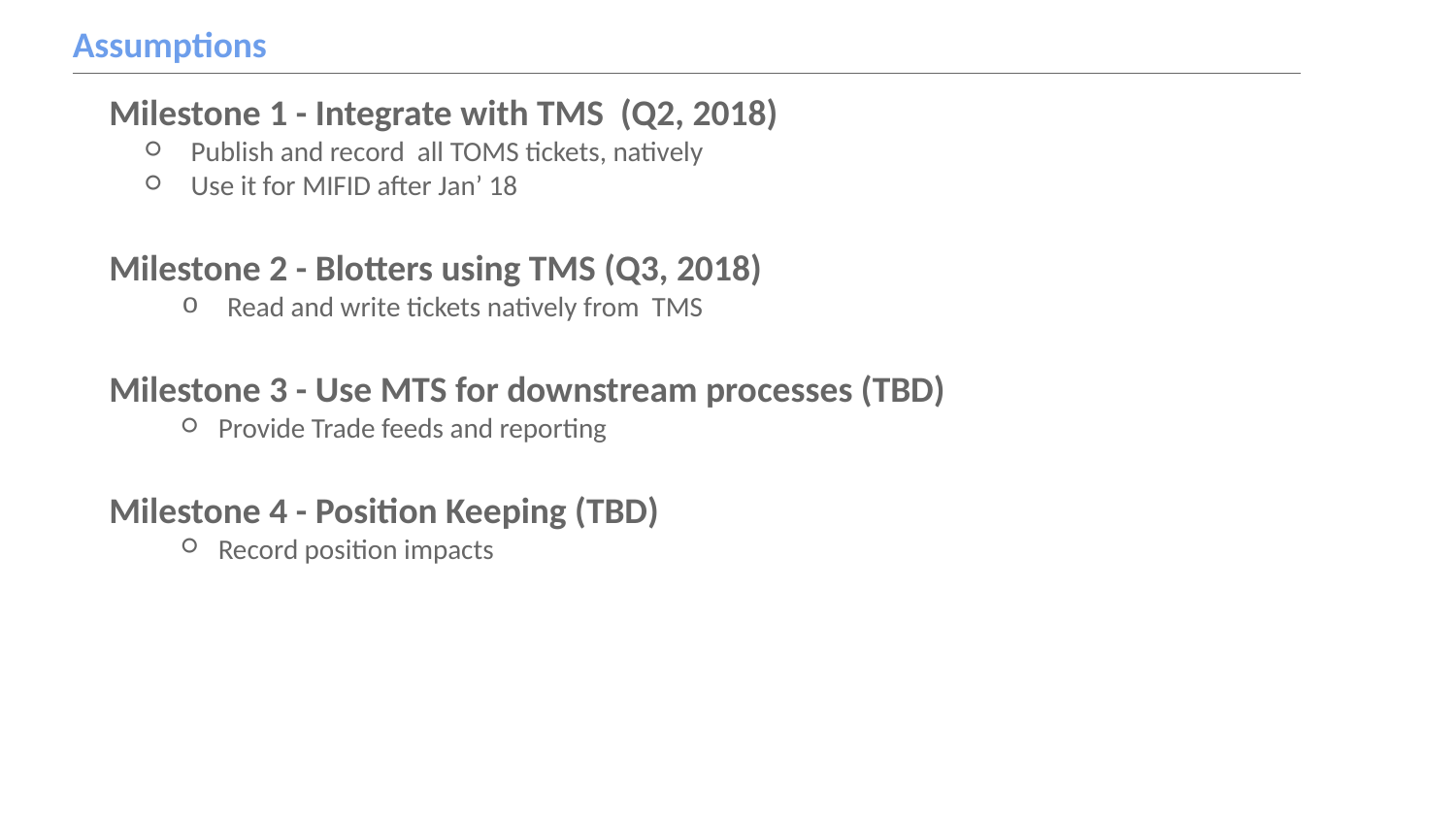

# Assumptions
Milestone 1 - Integrate with TMS  (Q2, 2018)
Publish and record  all TOMS tickets, natively
Use it for MIFID after Jan’ 18

Milestone 2 - Blotters using TMS (Q3, 2018)
Read and write tickets natively from  TMS

Milestone 3 - Use MTS for downstream processes (TBD)
Provide Trade feeds and reporting

Milestone 4 - Position Keeping (TBD)
Record position impacts